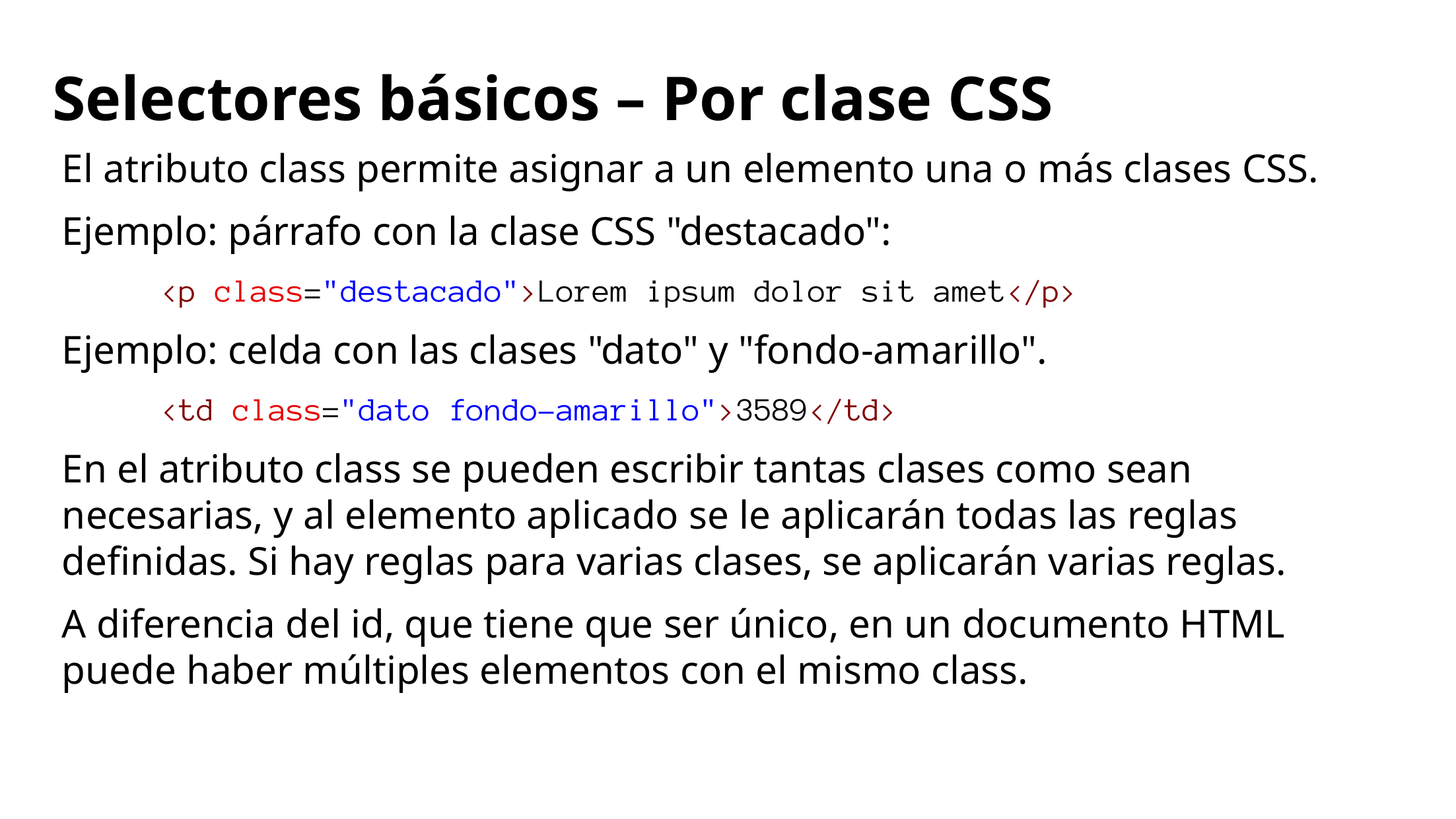

# Selectores básicos – Por clase CSS
El atributo class permite asignar a un elemento una o más clases CSS.
Ejemplo: párrafo con la clase CSS "destacado":
	<p class="destacado">Lorem ipsum dolor sit amet</p>
Ejemplo: celda con las clases "dato" y "fondo-amarillo".
	<td class="dato fondo-amarillo">3589</td>
En el atributo class se pueden escribir tantas clases como sean necesarias, y al elemento aplicado se le aplicarán todas las reglas definidas. Si hay reglas para varias clases, se aplicarán varias reglas.
A diferencia del id, que tiene que ser único, en un documento HTML puede haber múltiples elementos con el mismo class.